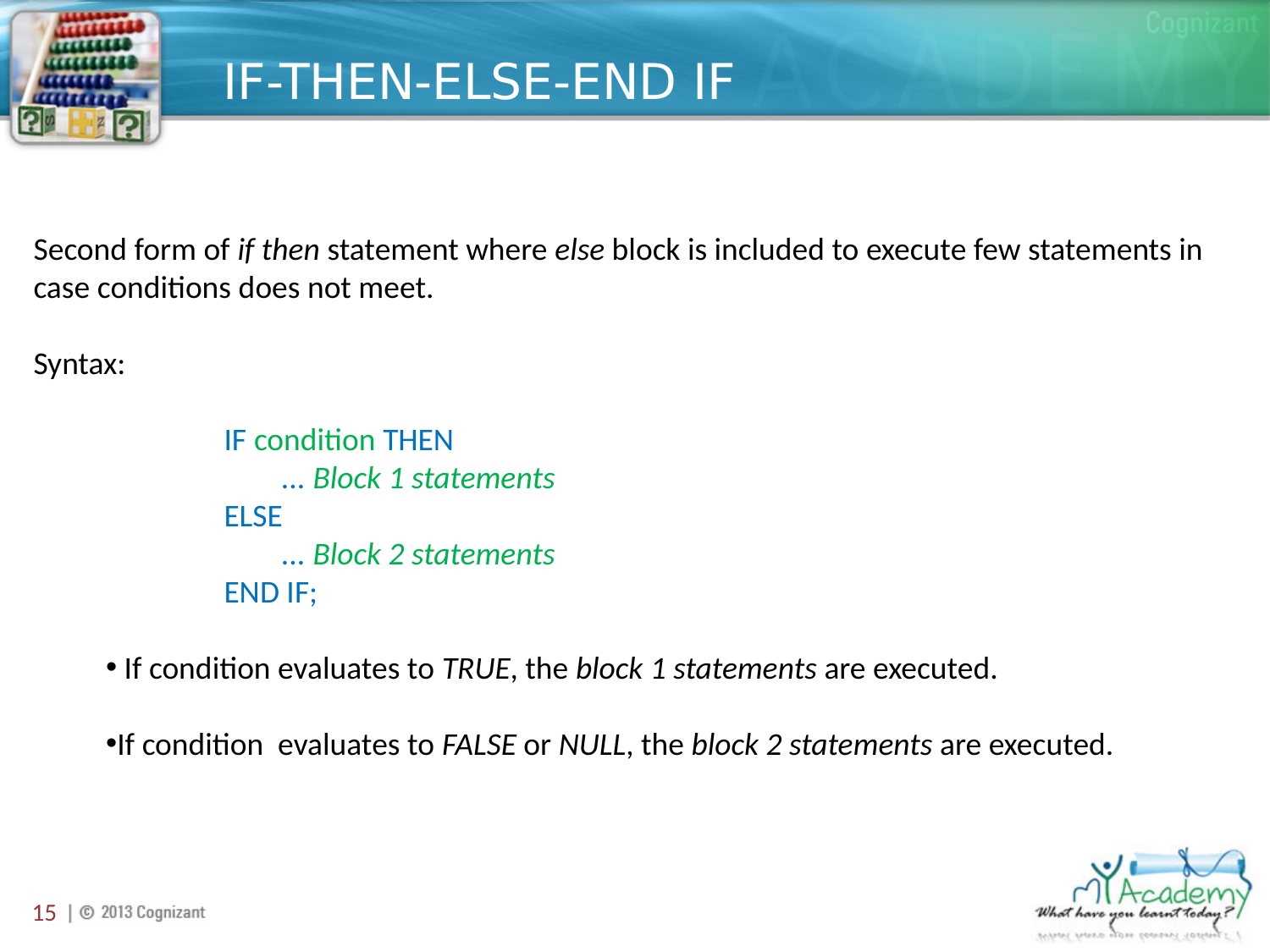

# IF-THEN-ELSE-END IF
Second form of if then statement where else block is included to execute few statements in case conditions does not meet.

Syntax:

IF condition THEN
        ... Block 1 statements
ELSE
        ... Block 2 statements
END IF;

 If condition evaluates to TRUE, the block 1 statements are executed.

If condition  evaluates to FALSE or NULL, the block 2 statements are executed.
15